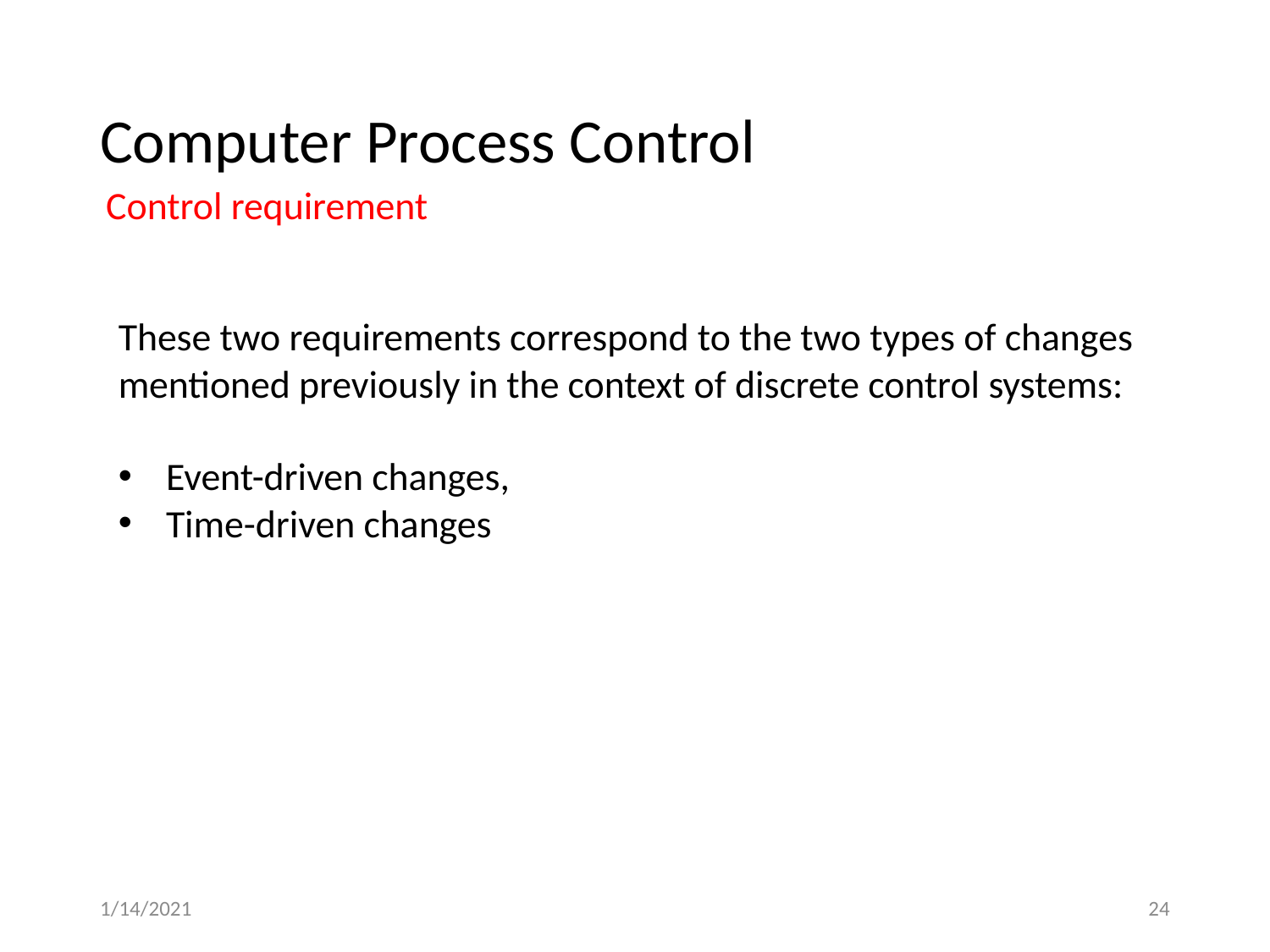

# Computer Process Control
Control requirement
These two requirements correspond to the two types of changes mentioned previously in the context of discrete control systems:

Event-driven changes,
Time-driven changes
1/14/2021
24